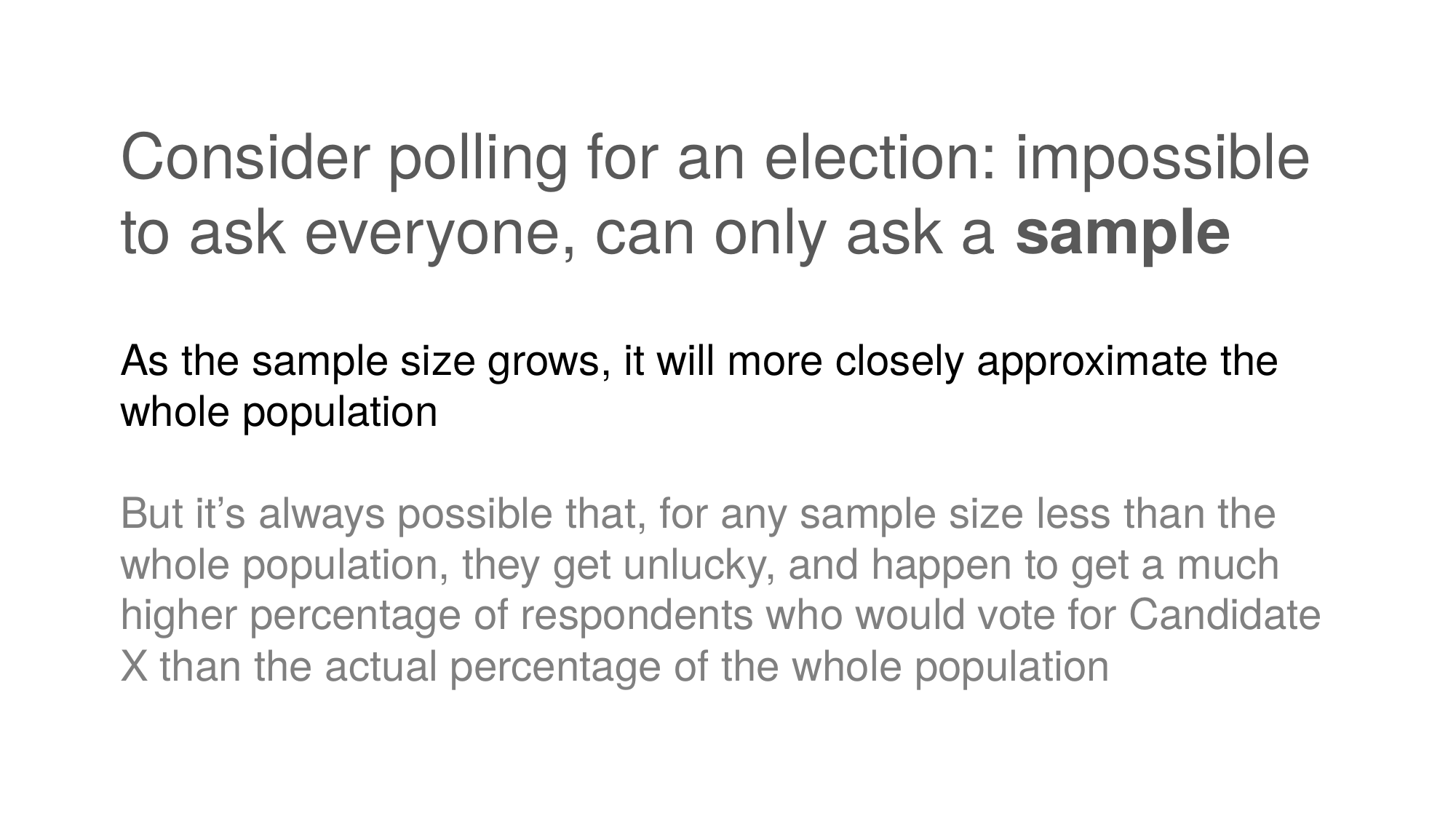

# Consider polling for an election: impossible to ask everyone, can only ask a sample
As the sample size grows, it will more closely approximate the whole population

But it’s always possible that, for any sample size less than the whole population, they get unlucky, and happen to get a much higher percentage of respondents who would vote for Candidate X than the actual percentage of the whole population